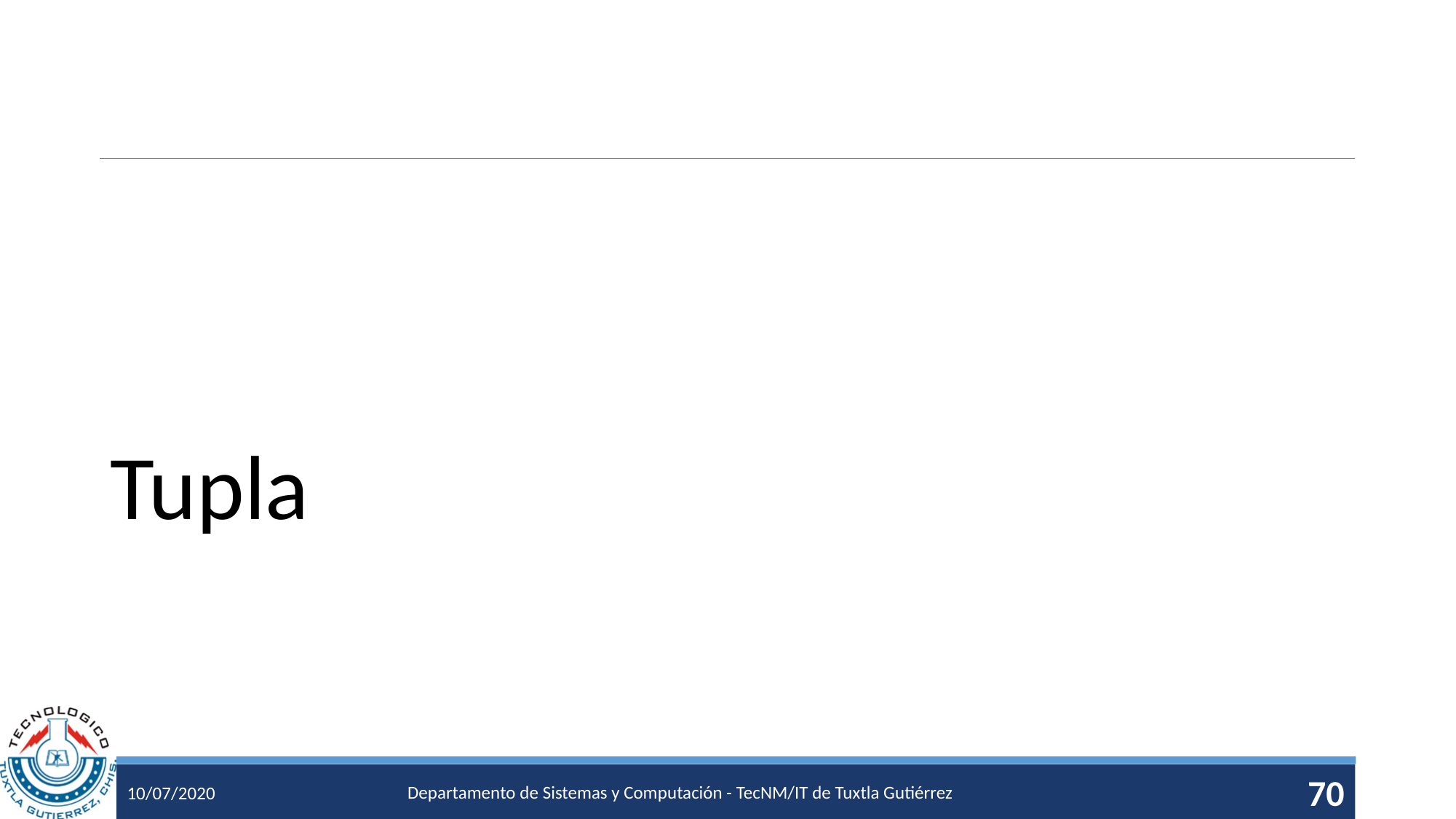

# Tupla

Departamento de Sistemas y Computación - TecNM/IT de Tuxtla Gutiérrez
70
10/07/2020